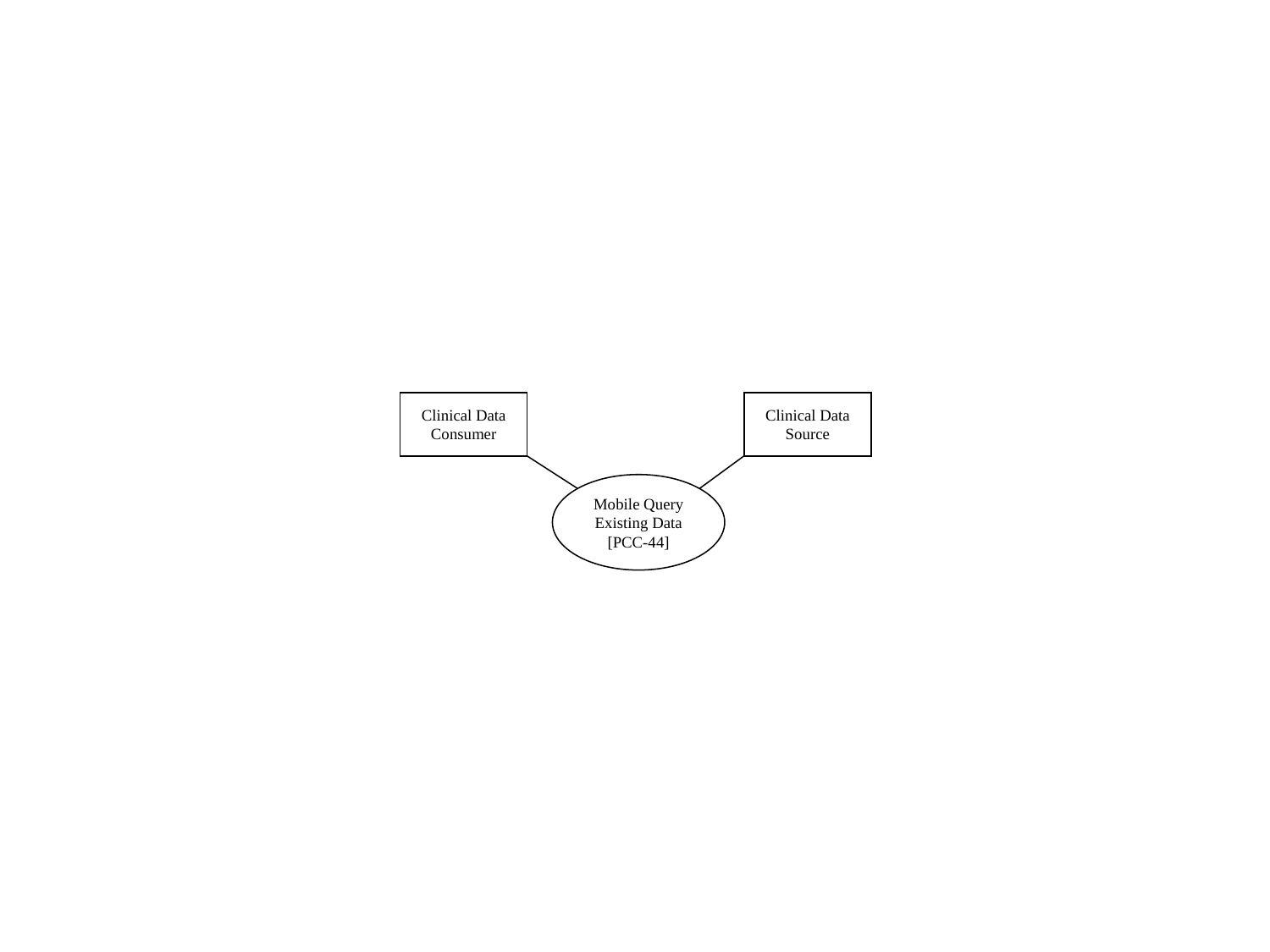

Clinical Data Consumer
Clinical Data Source
Mobile Query Existing Data
[PCC-44]